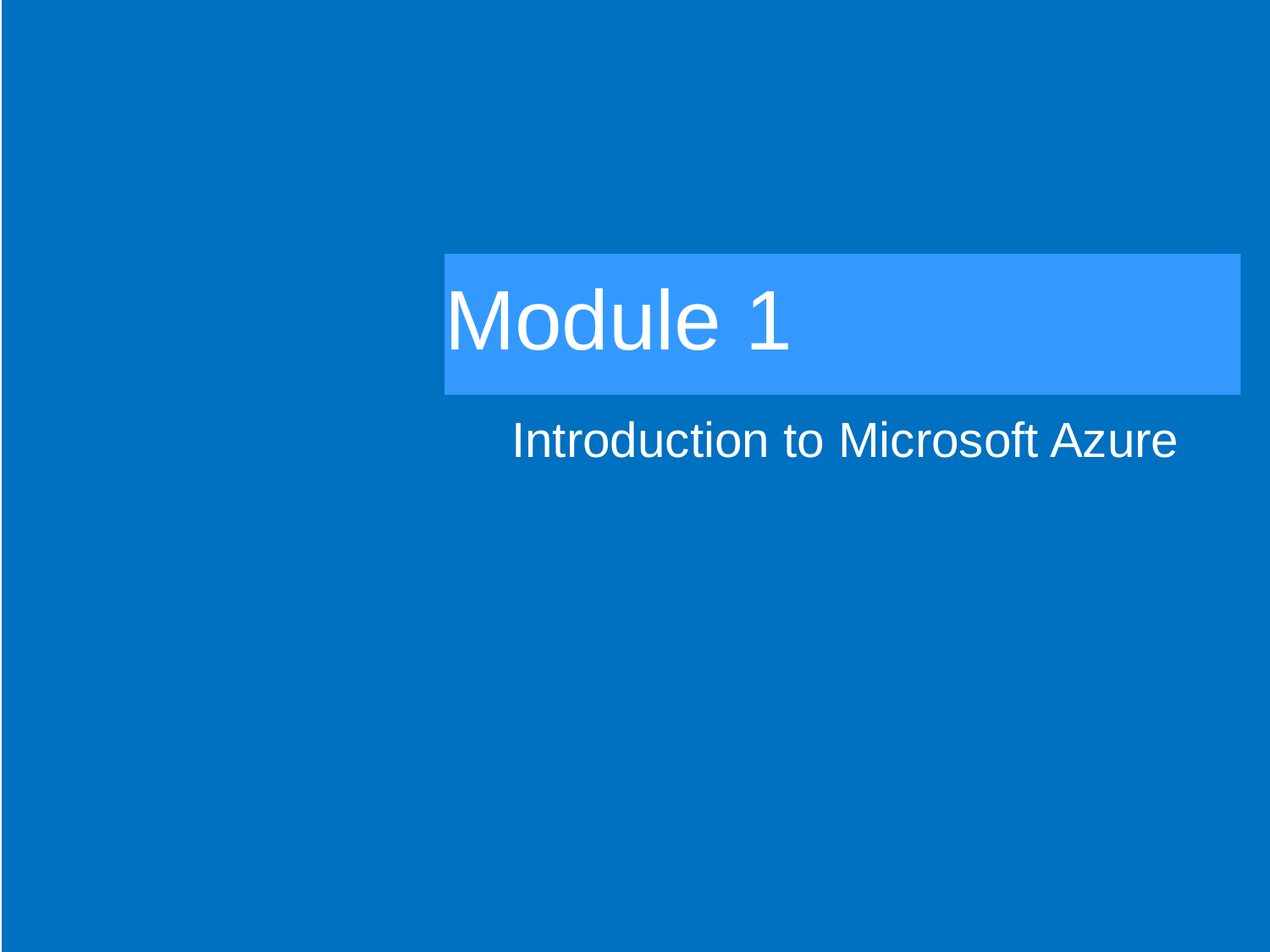

# Module 1
Introduction to Microsoft Azure